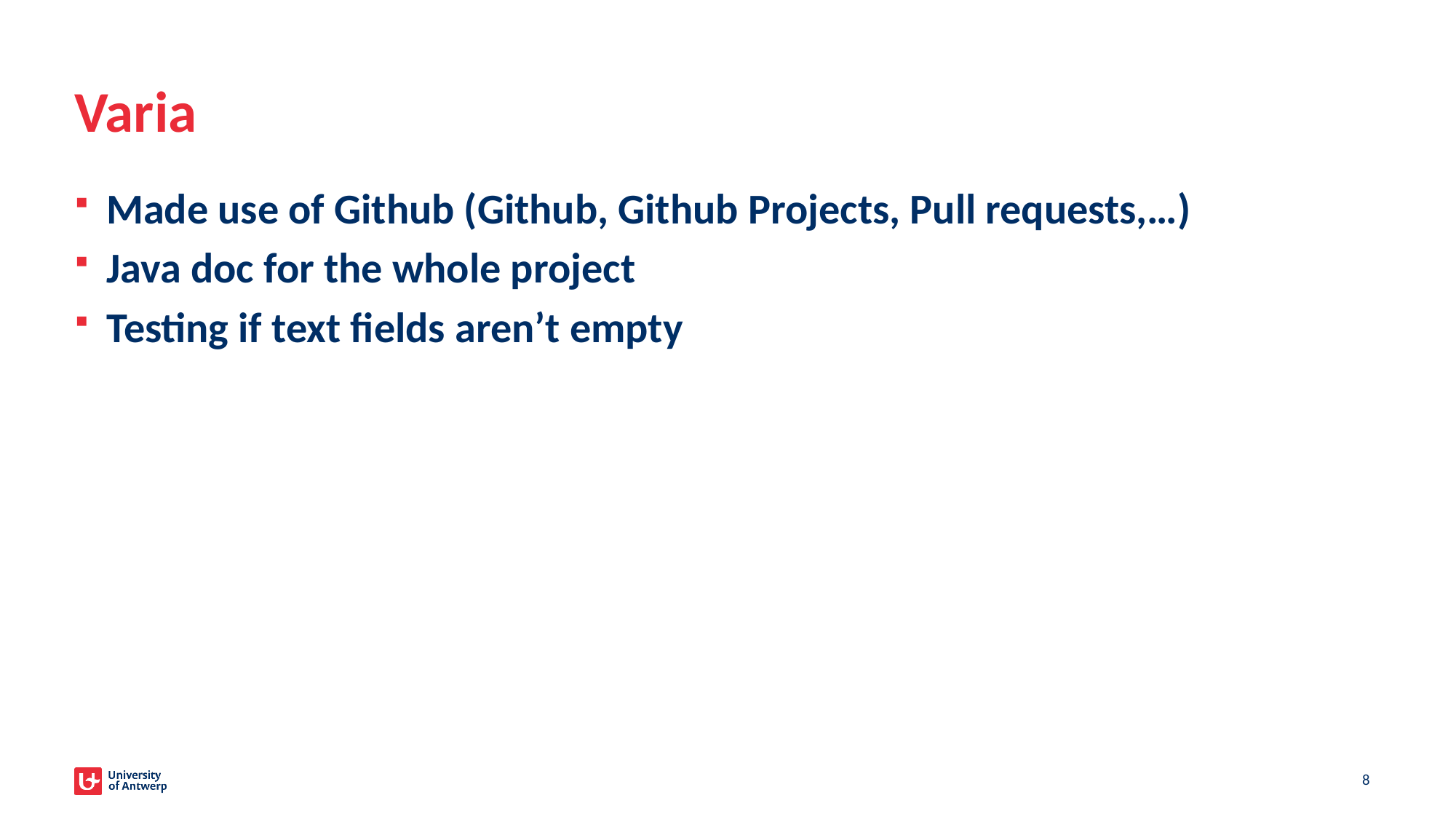

# Varia
Made use of Github (Github, Github Projects, Pull requests,…)
Java doc for the whole project
Testing if text fields aren’t empty
8